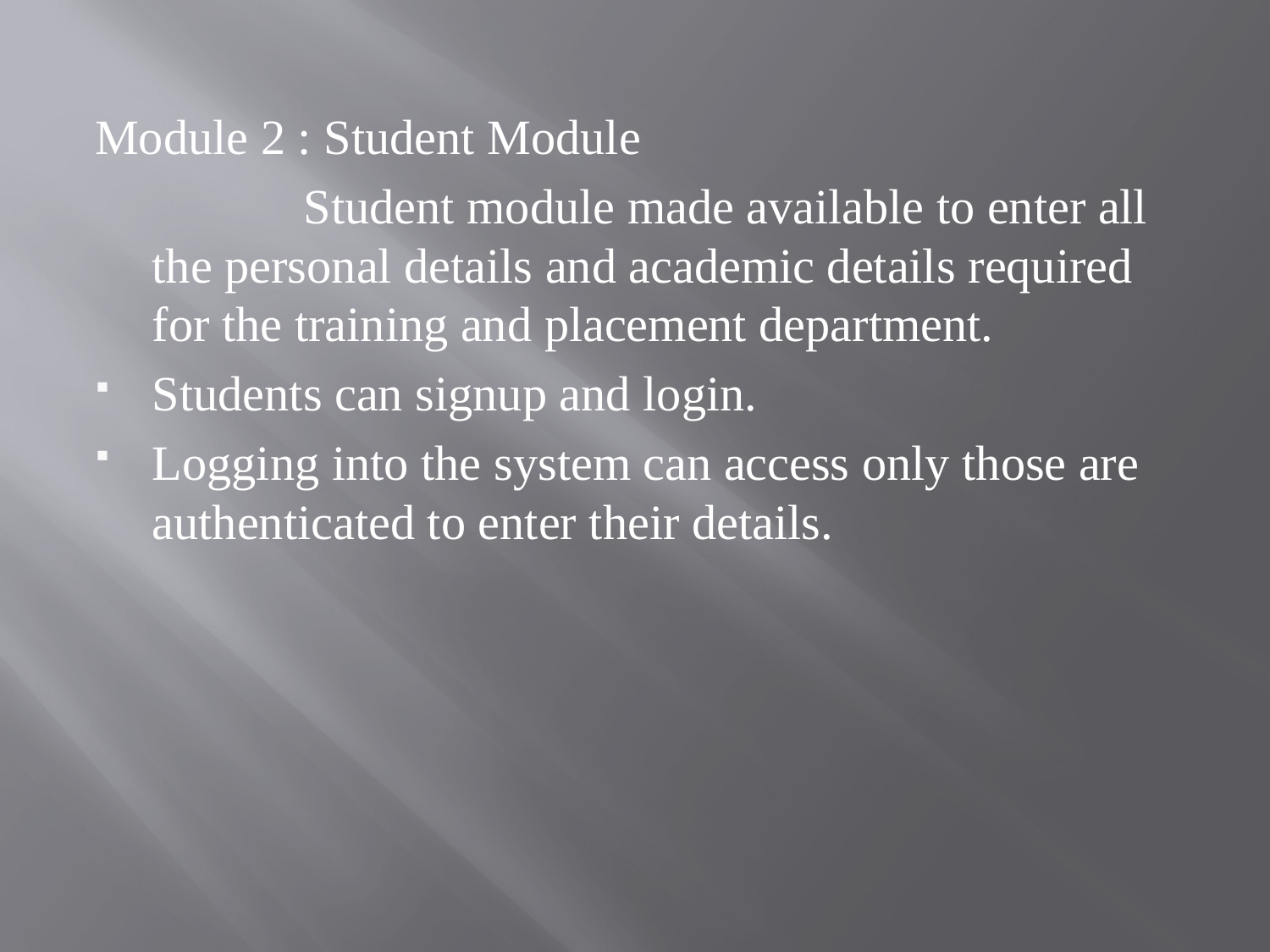

Module 2 : Student Module
                 Student module made available to enter all the personal details and academic details required for the training and placement department.
Students can signup and login.
Logging into the system can access only those are authenticated to enter their details.